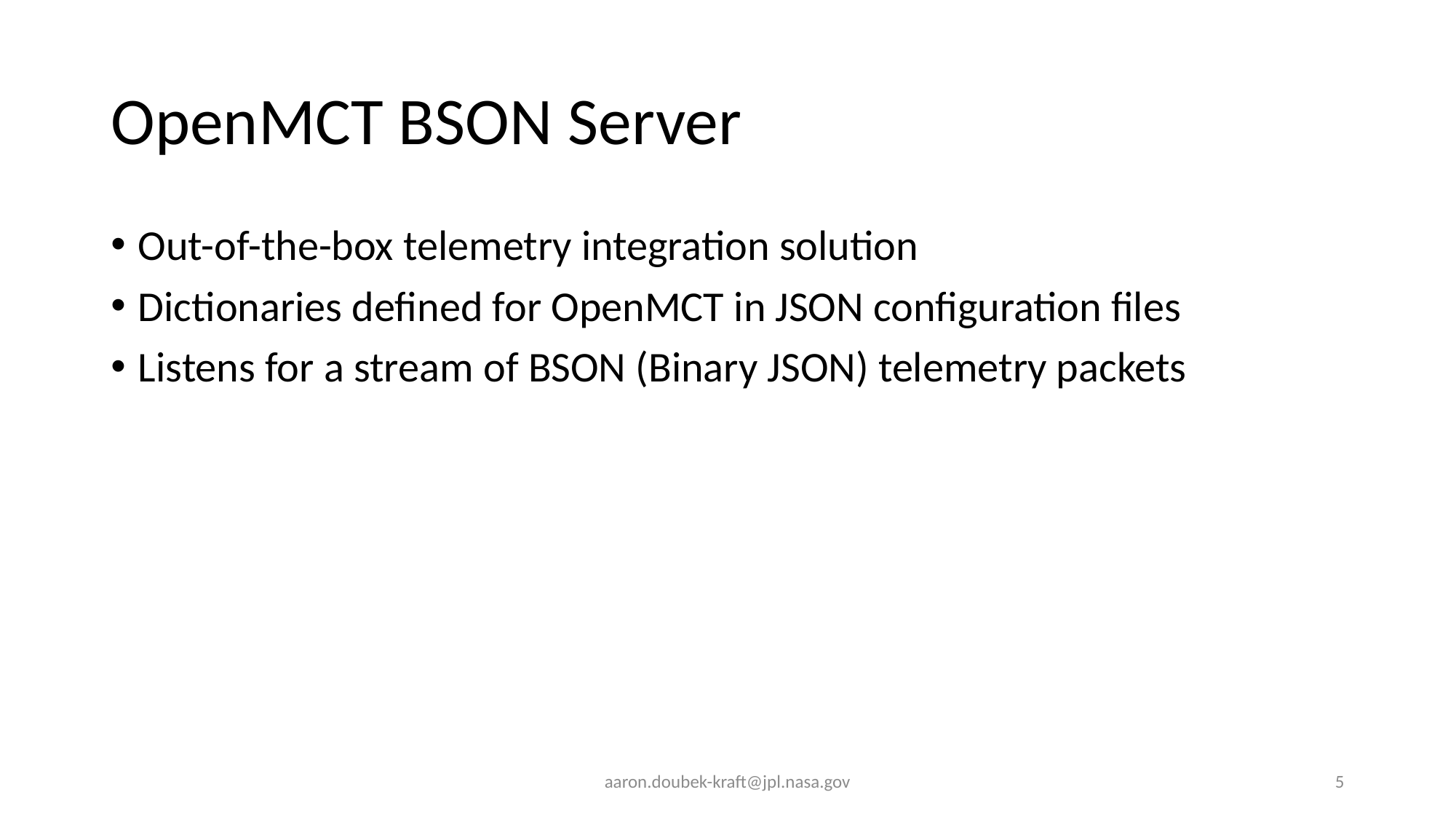

# OpenMCT BSON Server
Out-of-the-box telemetry integration solution
Dictionaries defined for OpenMCT in JSON configuration files
Listens for a stream of BSON (Binary JSON) telemetry packets
aaron.doubek-kraft@jpl.nasa.gov
5